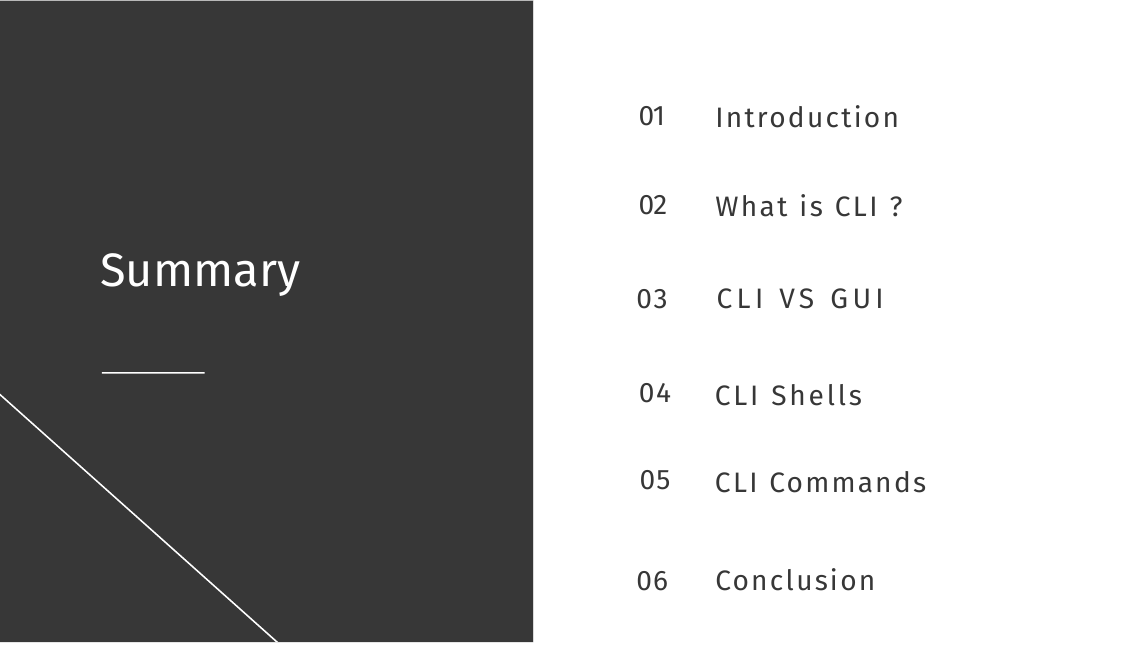

# Introduction
01
What is CLI ?
02
Summary
CLI VS GUI
03
CLI Shells

04
CLI Commands
05
Conclusion
06